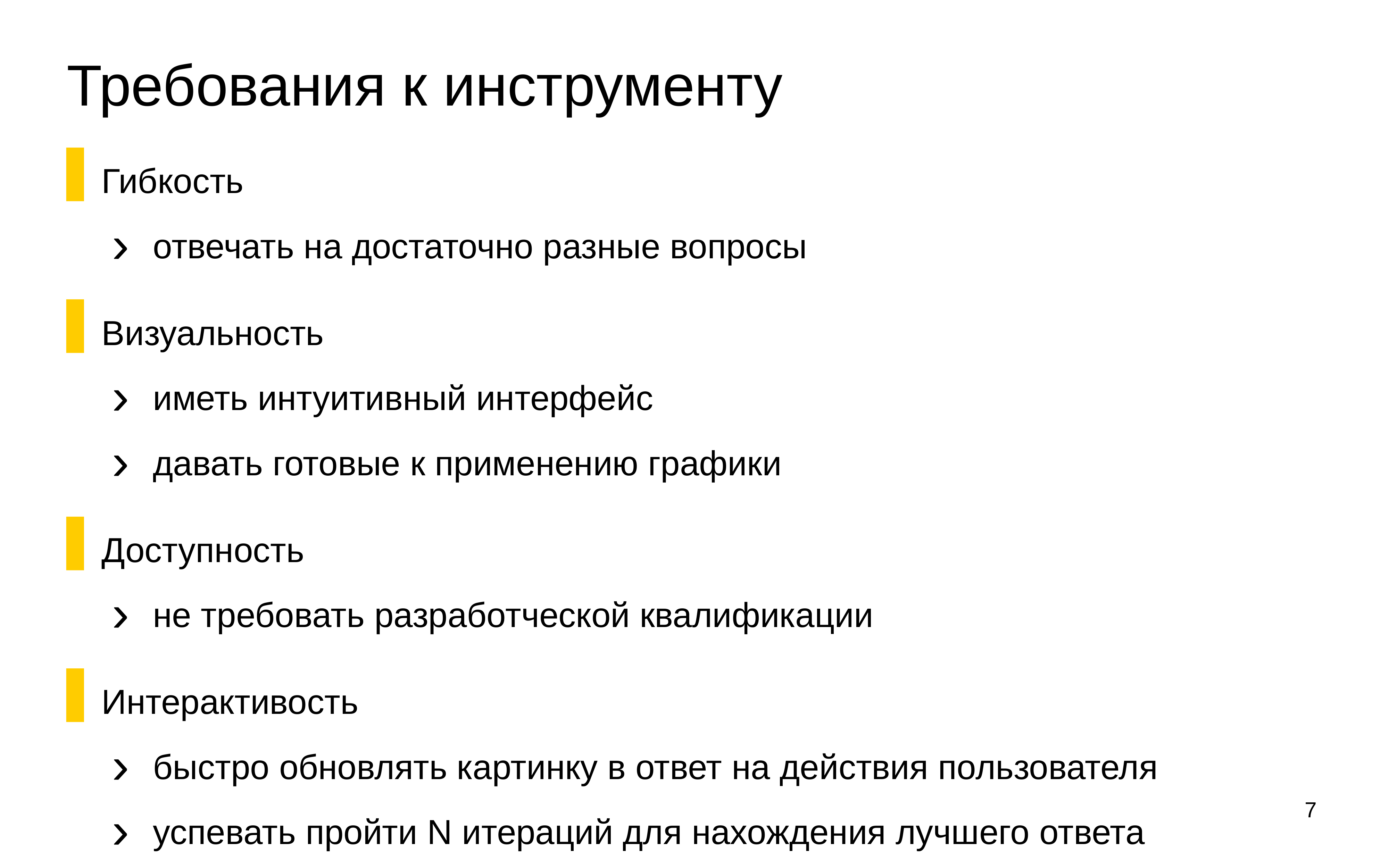

# Требования к инструменту
Гибкость
отвечать на достаточно разные вопросы
Визуальность
иметь интуитивный интерфейс
давать готовые к применению графики
Доступность
не требовать разработческой квалификации
Интерактивость
быстро обновлять картинку в ответ на действия пользователя
успевать пройти N итераций для нахождения лучшего ответа

7